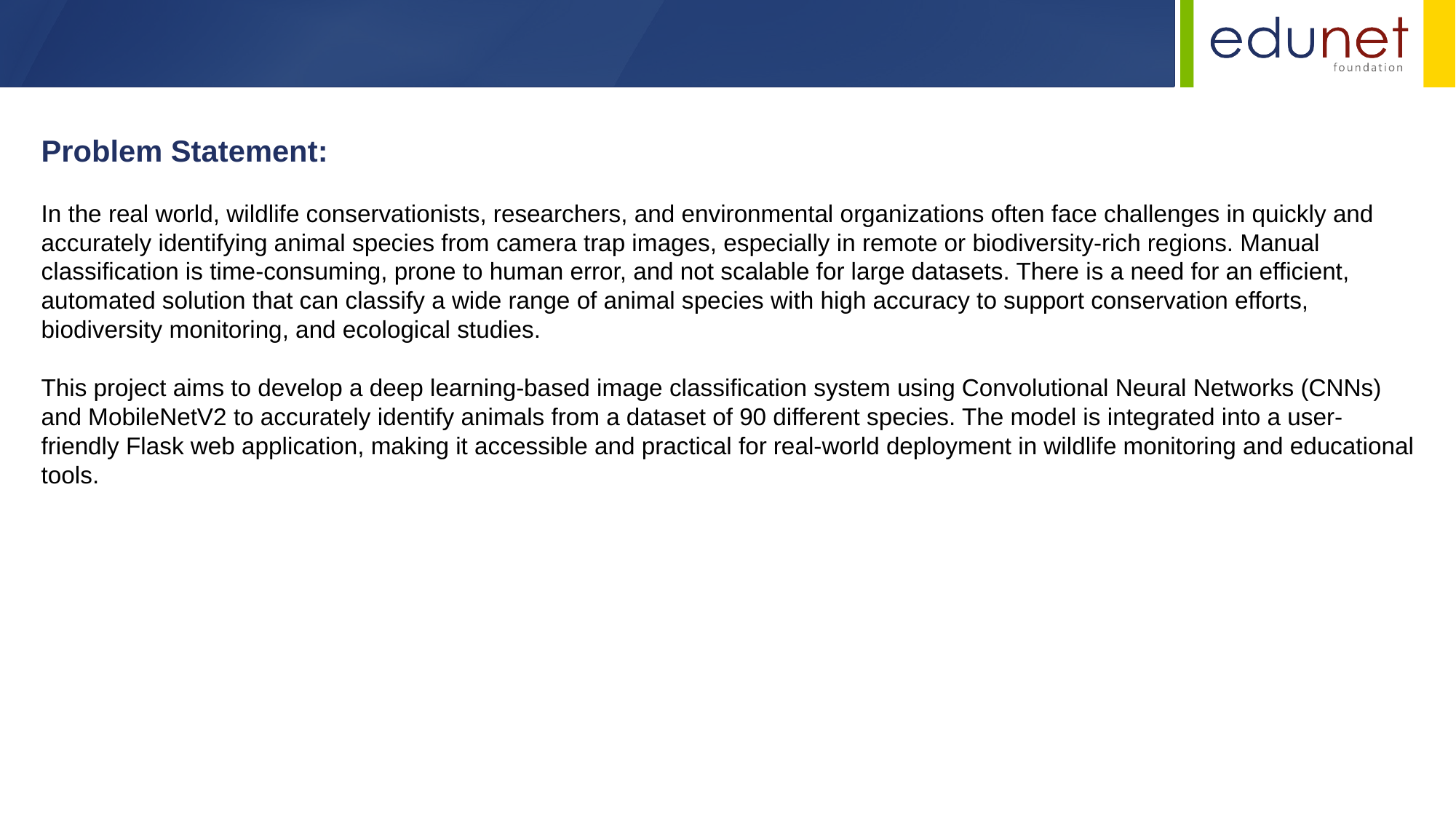

Problem Statement:
In the real world, wildlife conservationists, researchers, and environmental organizations often face challenges in quickly and accurately identifying animal species from camera trap images, especially in remote or biodiversity-rich regions. Manual classification is time-consuming, prone to human error, and not scalable for large datasets. There is a need for an efficient, automated solution that can classify a wide range of animal species with high accuracy to support conservation efforts, biodiversity monitoring, and ecological studies.

This project aims to develop a deep learning-based image classification system using Convolutional Neural Networks (CNNs) and MobileNetV2 to accurately identify animals from a dataset of 90 different species. The model is integrated into a user-friendly Flask web application, making it accessible and practical for real-world deployment in wildlife monitoring and educational tools.